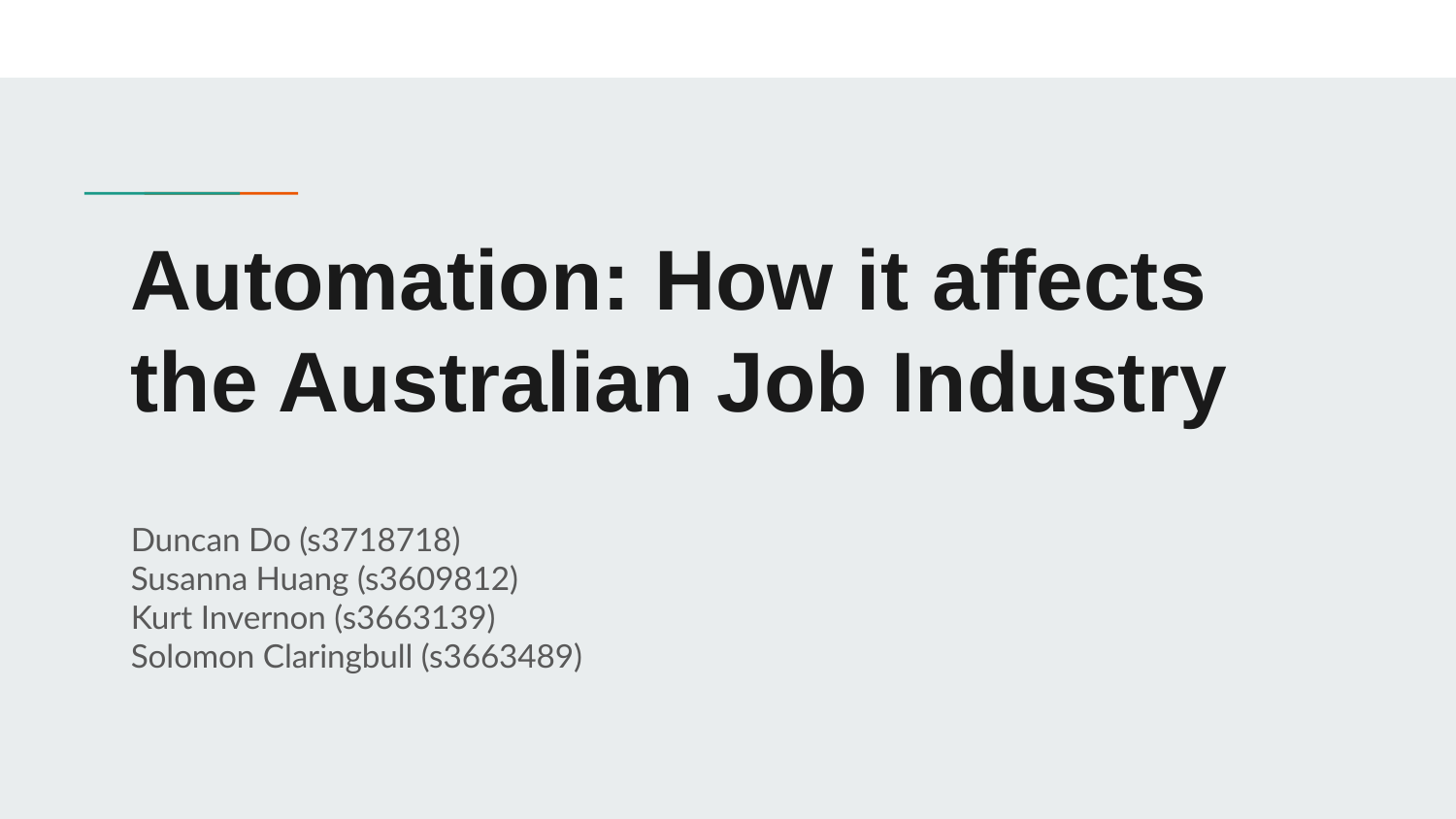

# Automation: How it affects the Australian Job Industry
Duncan Do (s3718718)
Susanna Huang (s3609812)
Kurt Invernon (s3663139)
Solomon Claringbull (s3663489)